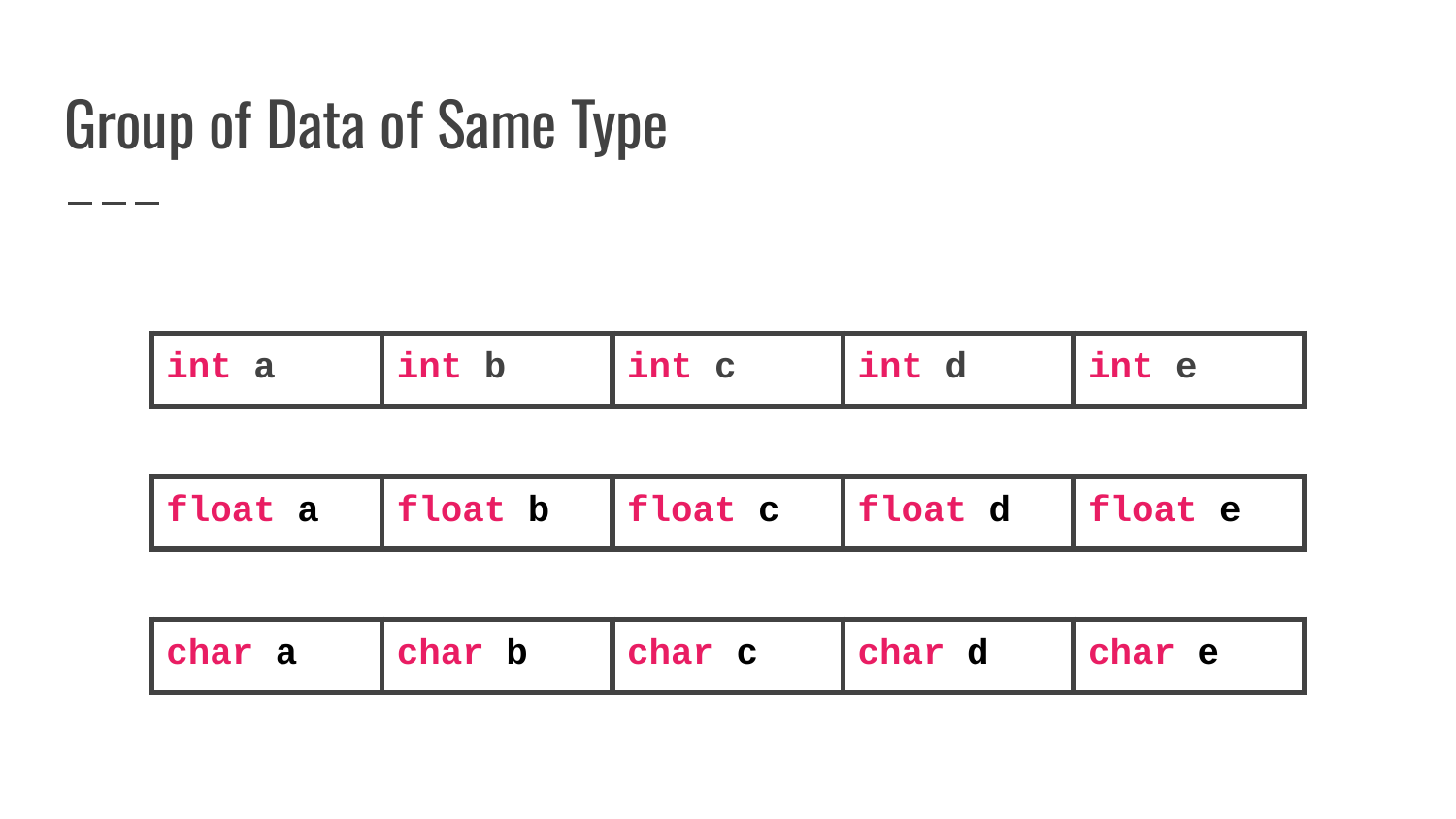

# Group of Data of Same Type

| int a | int b | int c | int d | int e |
| --- | --- | --- | --- | --- |

| float a | float b | float c | float d | float e |
| --- | --- | --- | --- | --- |
| char a | char b | char c | char d | char e |
| --- | --- | --- | --- | --- |